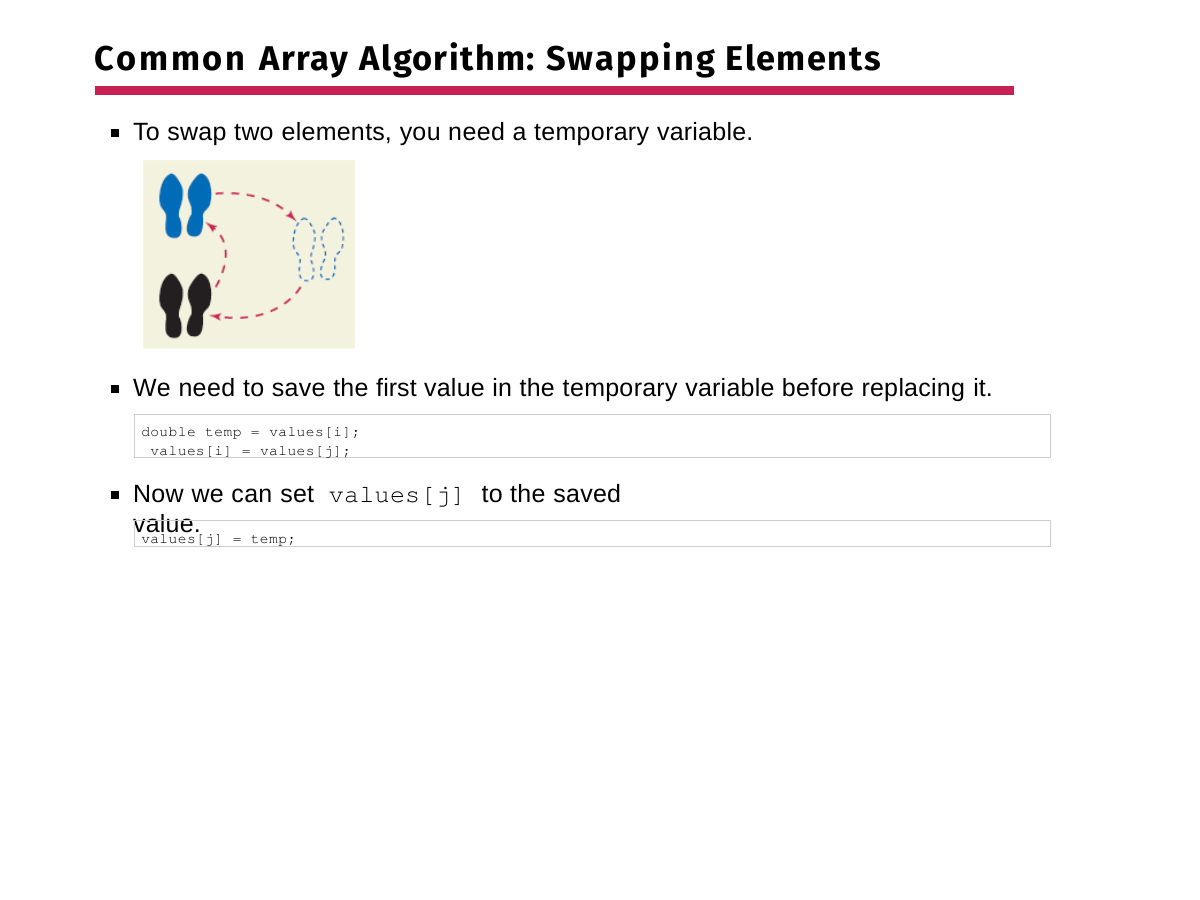

# Common Array Algorithm: Swapping Elements
To swap two elements, you need a temporary variable.

We need to save the first value in the temporary variable before replacing it.

double temp = values[i];  values[i] = values[j];
Now we can set  values[j] to the saved value.

values[j] = temp;